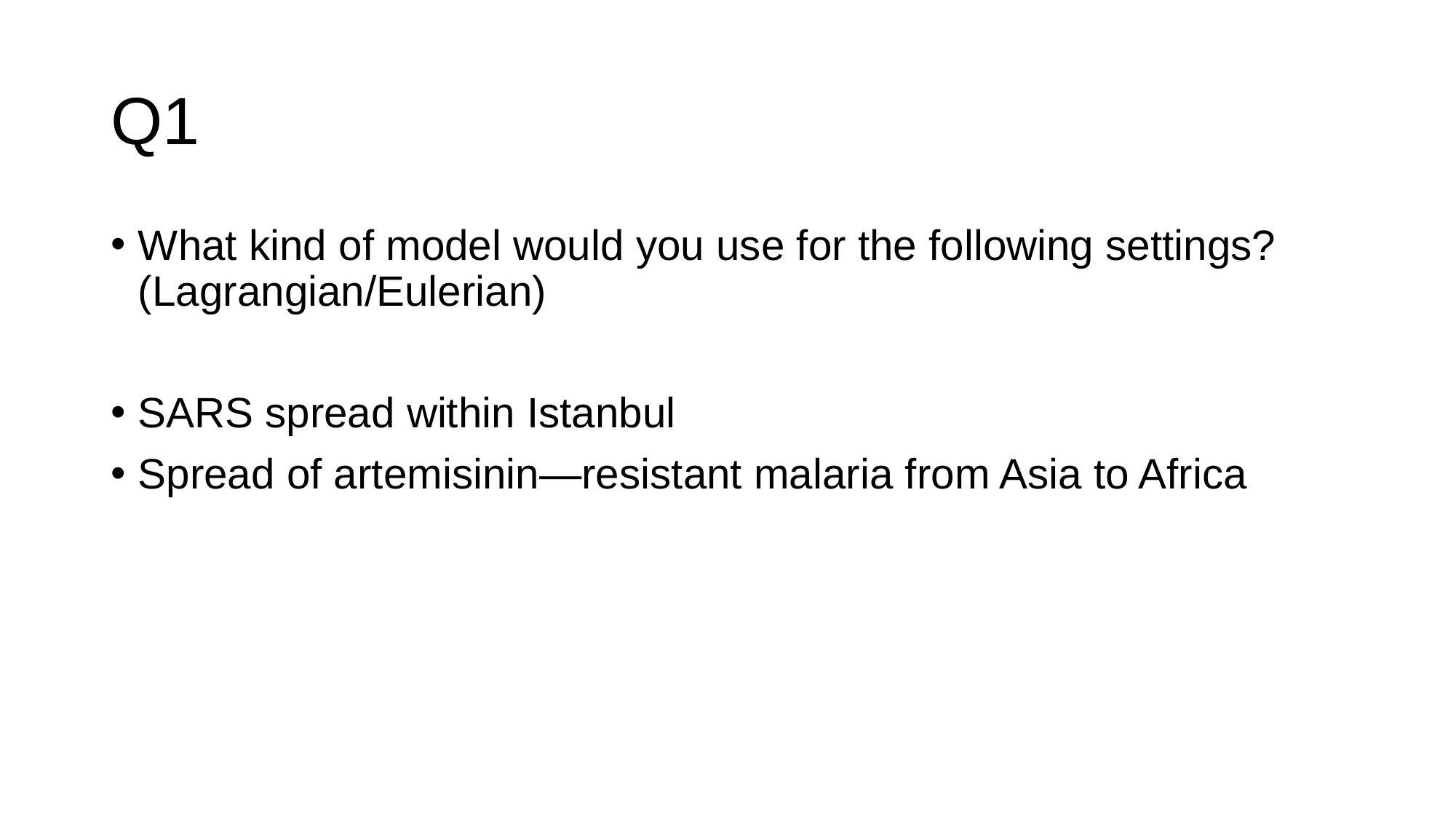

# Q1
What kind of model would you use for the following settings? (Lagrangian/Eulerian)

SARS spread within Istanbul
Spread of artemisinin—resistant malaria from Asia to Africa